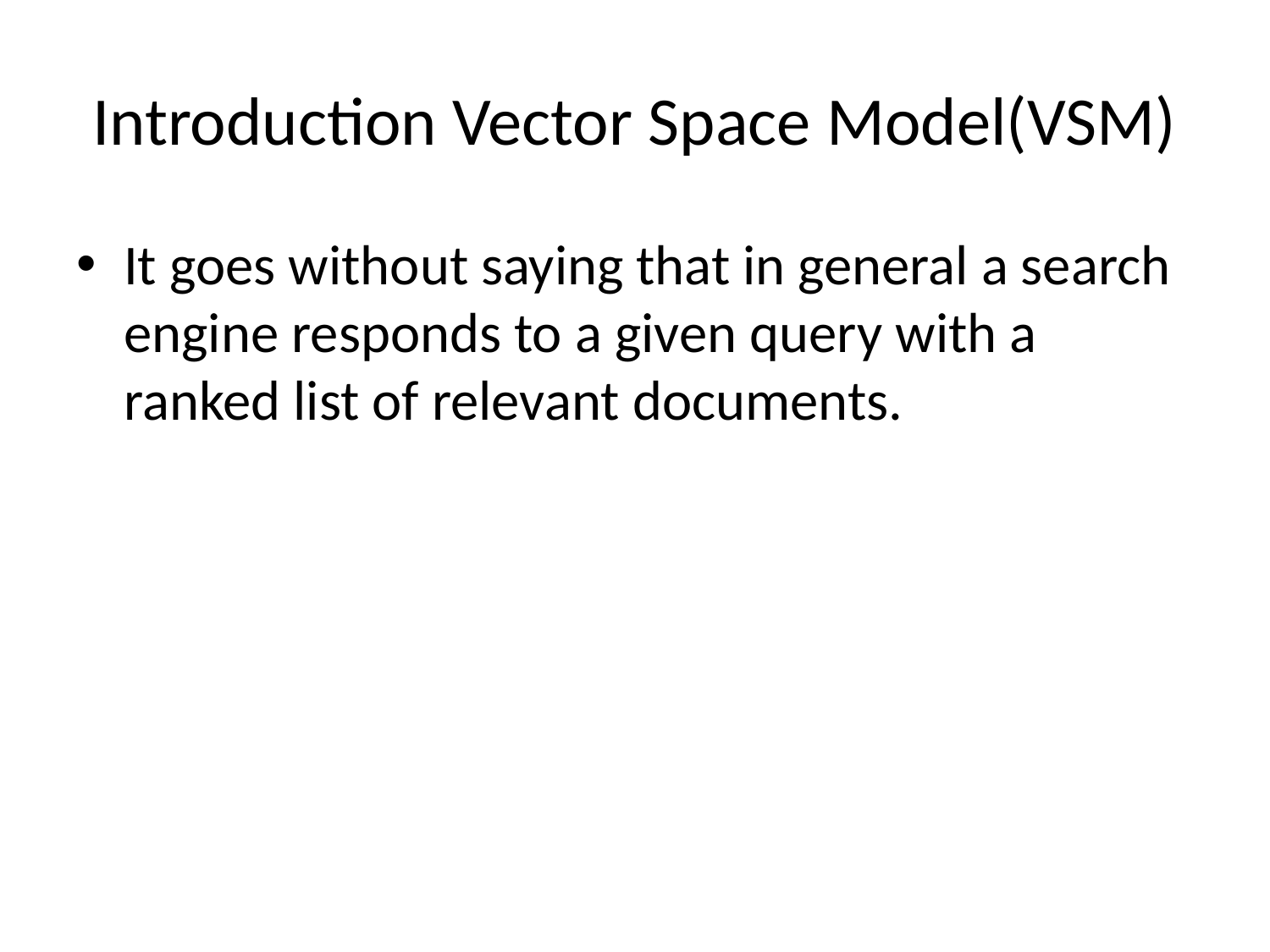

# Introduction Vector Space Model(VSM)
It goes without saying that in general a search engine responds to a given query with a ranked list of relevant documents.